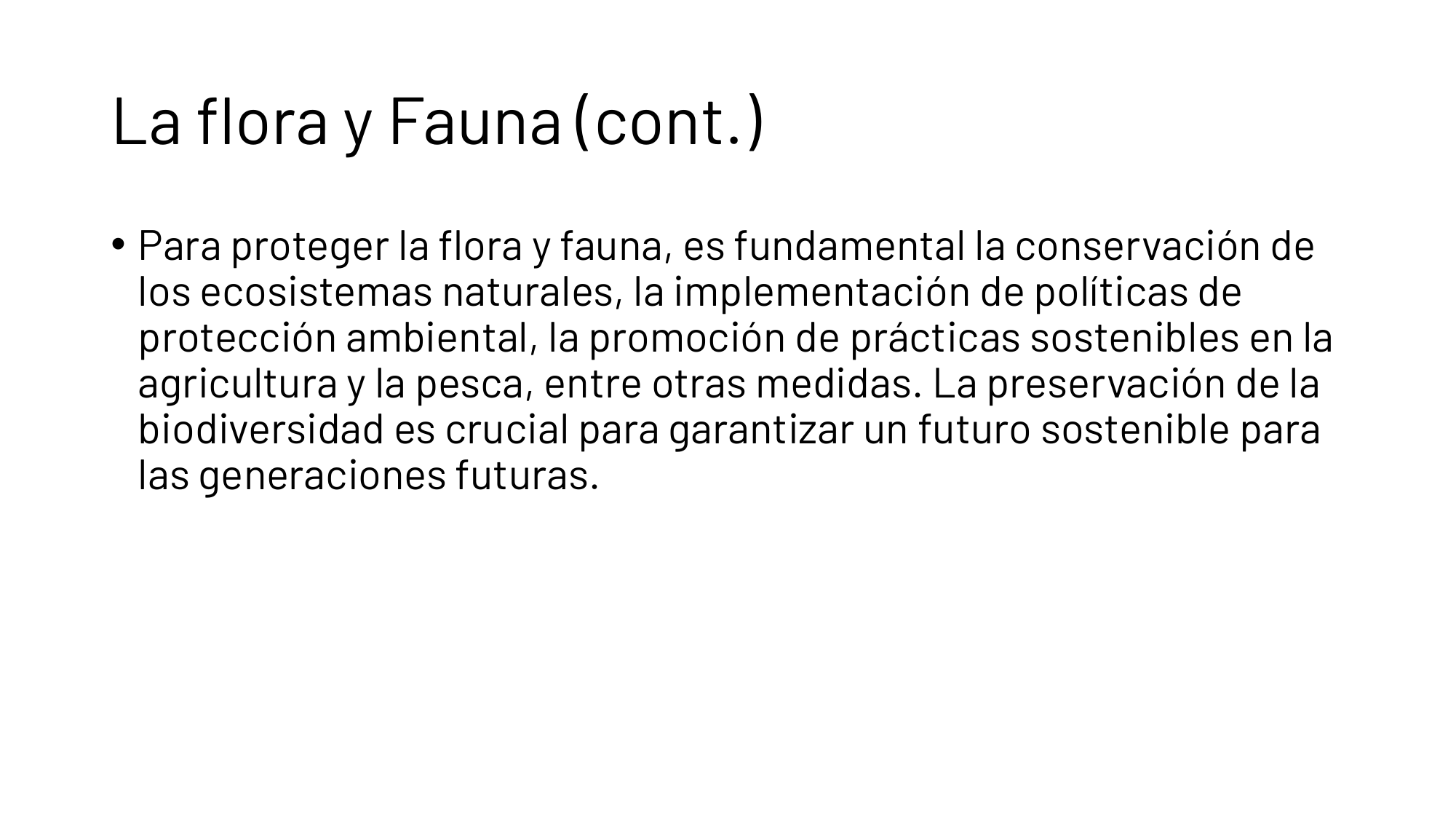

# La flora y Fauna (cont.)
Para proteger la flora y fauna, es fundamental la conservación de los ecosistemas naturales, la implementación de políticas de protección ambiental, la promoción de prácticas sostenibles en la agricultura y la pesca, entre otras medidas. La preservación de la biodiversidad es crucial para garantizar un futuro sostenible para las generaciones futuras.